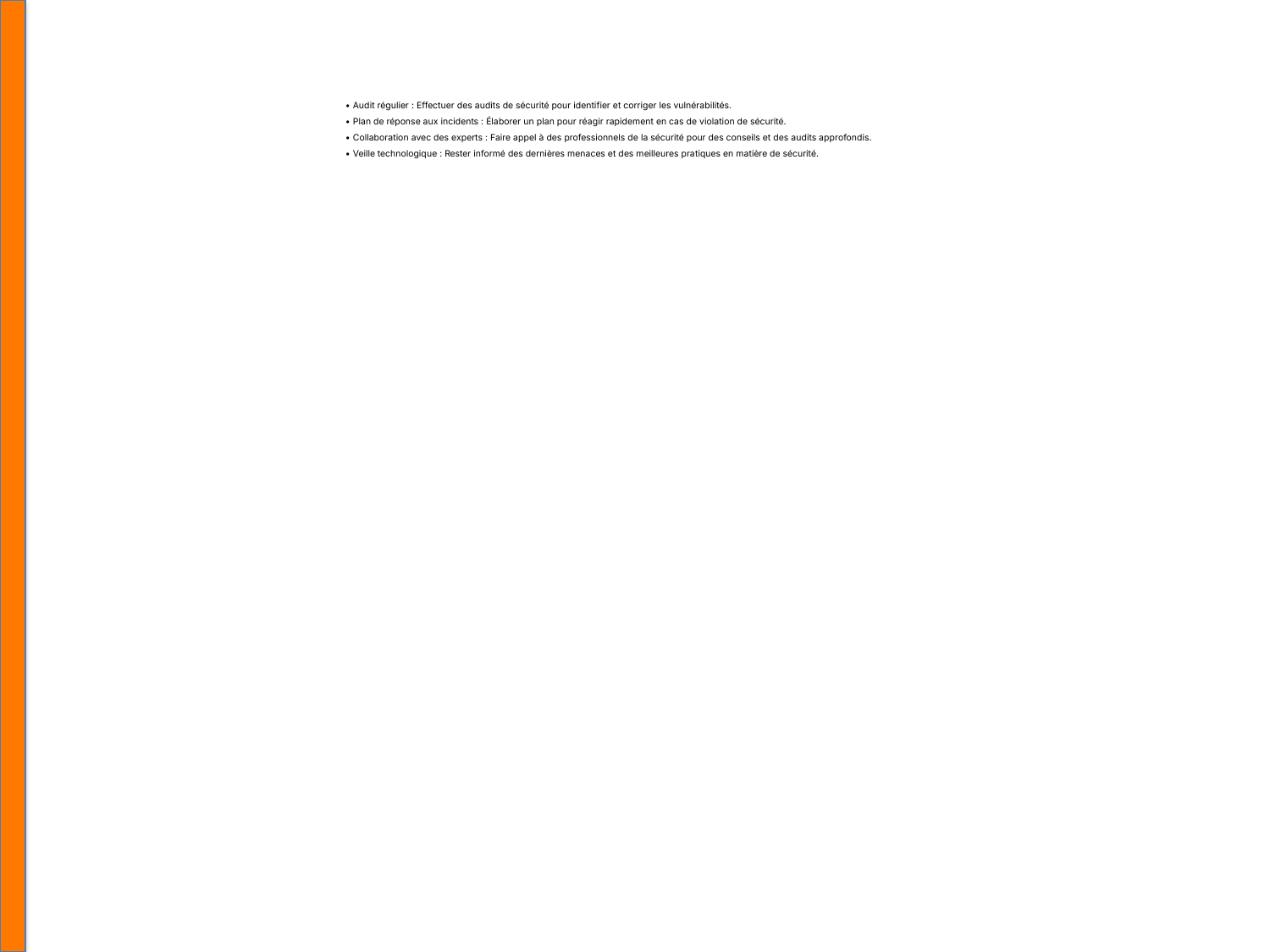

• Audit régulier : Effectuer des audits de sécurité pour identifier et corriger les vulnérabilités.
• Plan de réponse aux incidents : Élaborer un plan pour réagir rapidement en cas de violation de sécurité.
• Collaboration avec des experts : Faire appel à des professionnels de la sécurité pour des conseils et des audits approfondis.
• Veille technologique : Rester informé des dernières menaces et des meilleures pratiques en matière de sécurité.